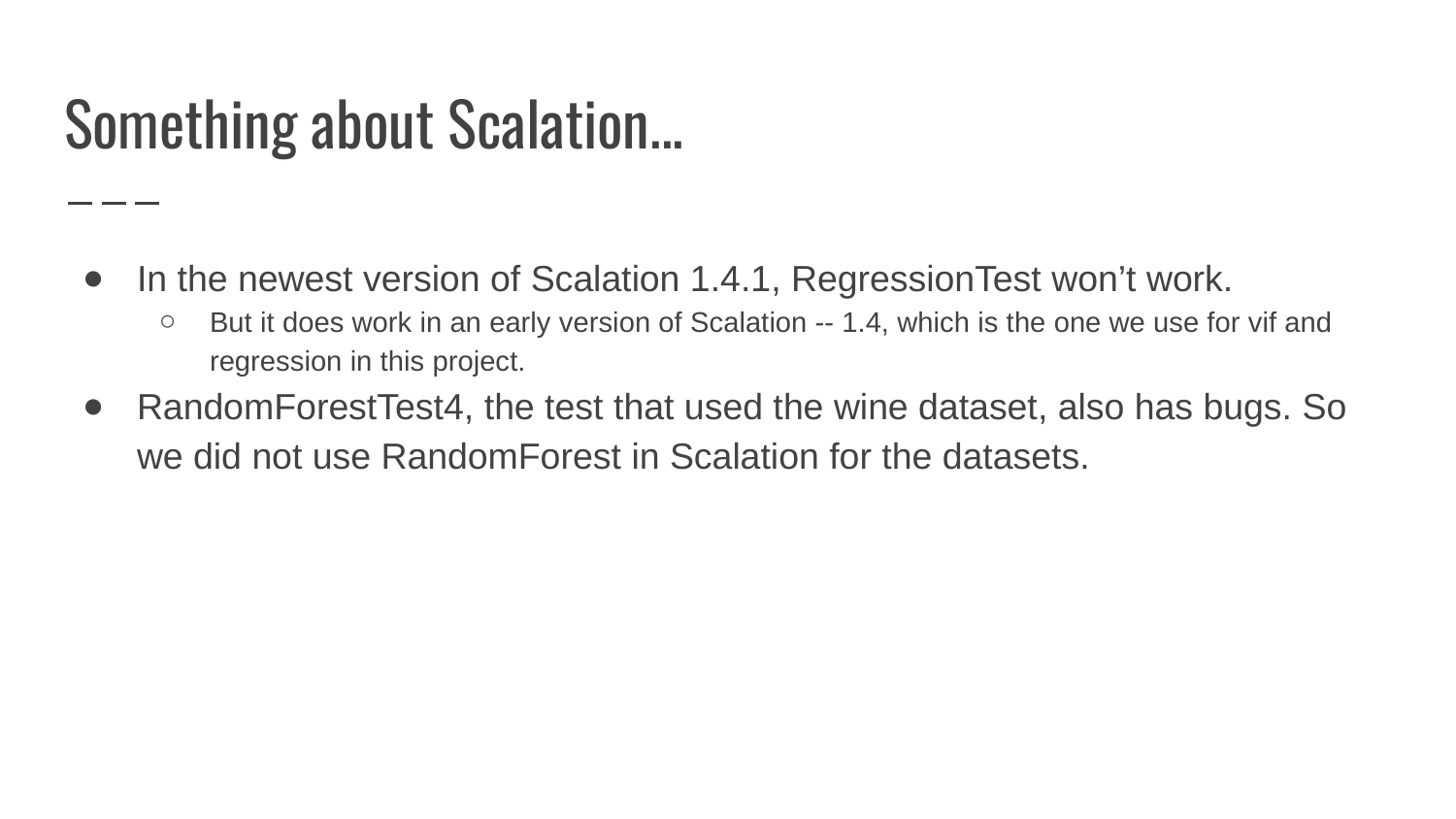

# Something about Scalation...
In the newest version of Scalation 1.4.1, RegressionTest won’t work.
But it does work in an early version of Scalation -- 1.4, which is the one we use for vif and regression in this project.
RandomForestTest4, the test that used the wine dataset, also has bugs. So we did not use RandomForest in Scalation for the datasets.